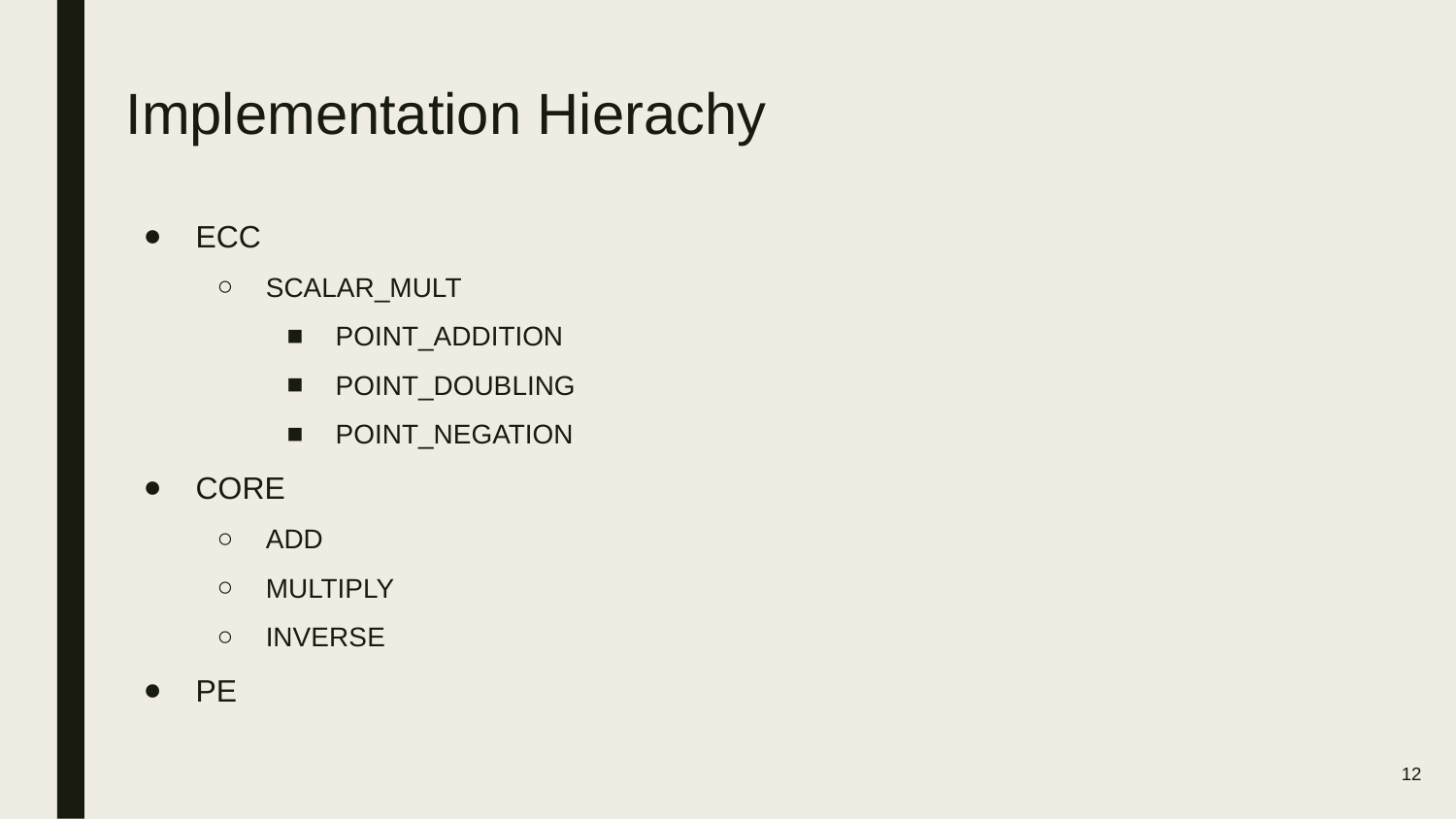

# Implementation Hierachy
ECC
SCALAR_MULT
POINT_ADDITION
POINT_DOUBLING
POINT_NEGATION
CORE
ADD
MULTIPLY
INVERSE
PE
12